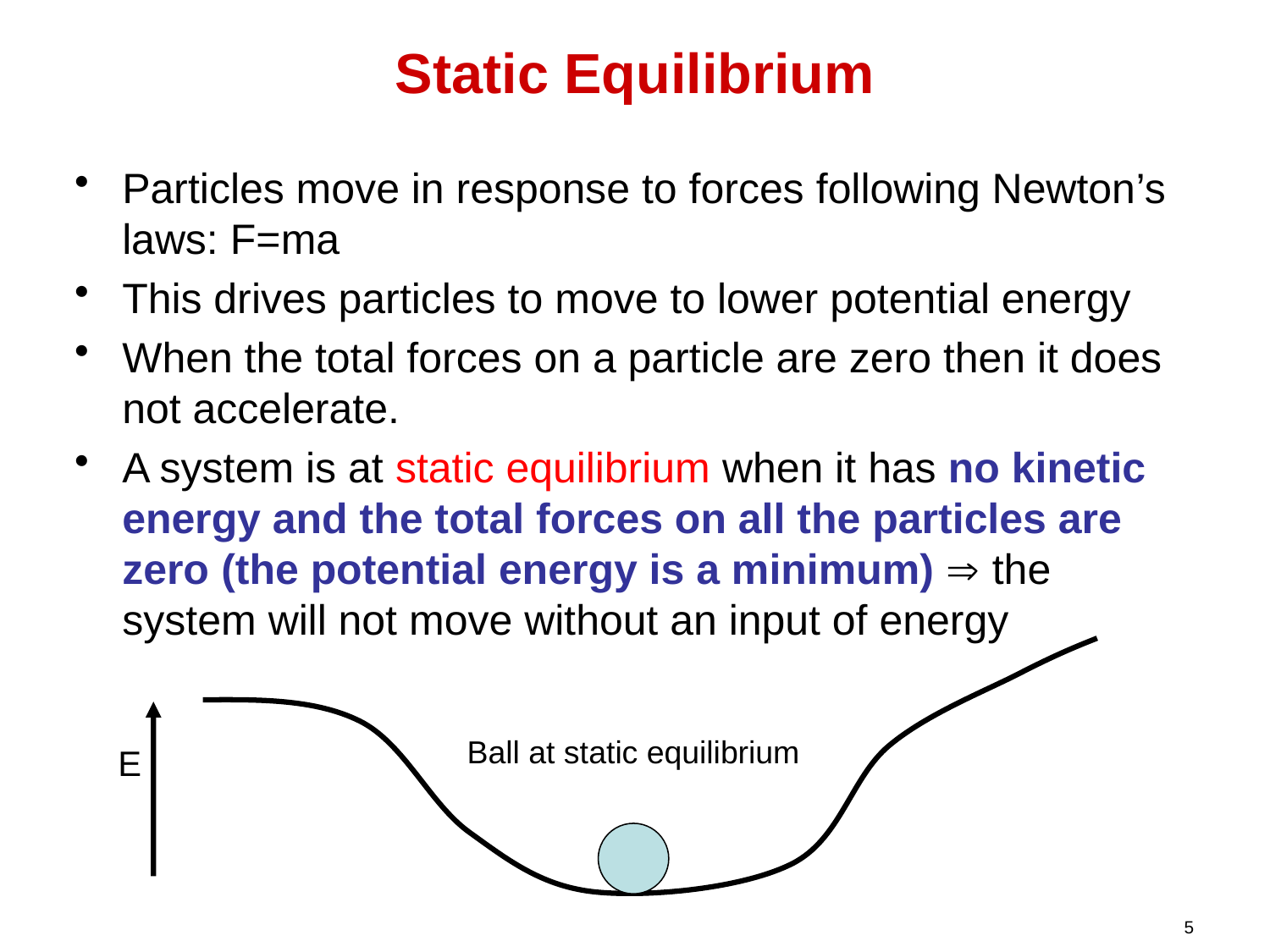

# Static Equilibrium
Particles move in response to forces following Newton’s laws: F=ma
This drives particles to move to lower potential energy
When the total forces on a particle are zero then it does not accelerate.
A system is at static equilibrium when it has no kinetic energy and the total forces on all the particles are zero (the potential energy is a minimum) ⇒ the system will not move without an input of energy

Ball at static equilibrium
E

5